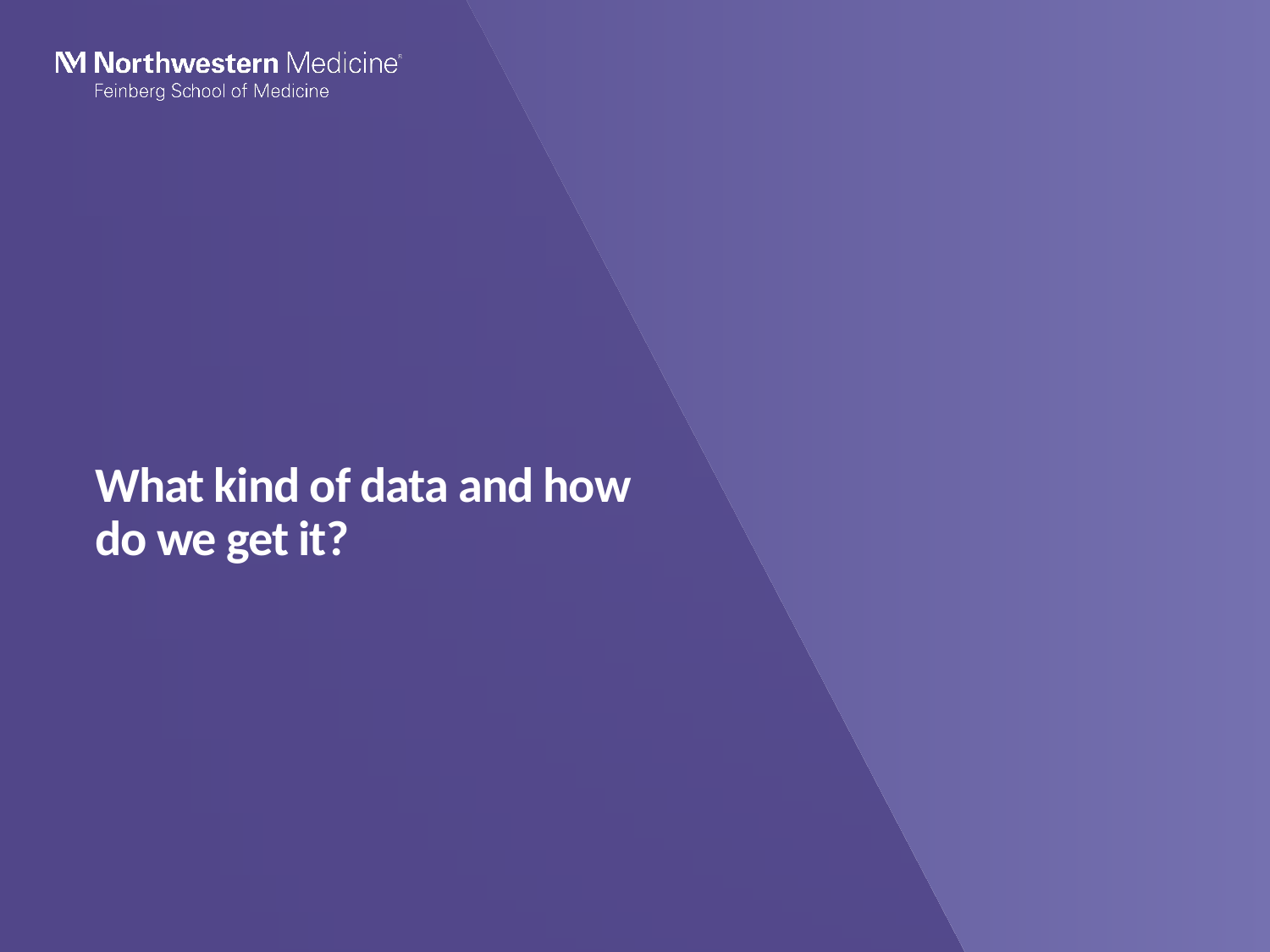

# What kind of data and how do we get it?